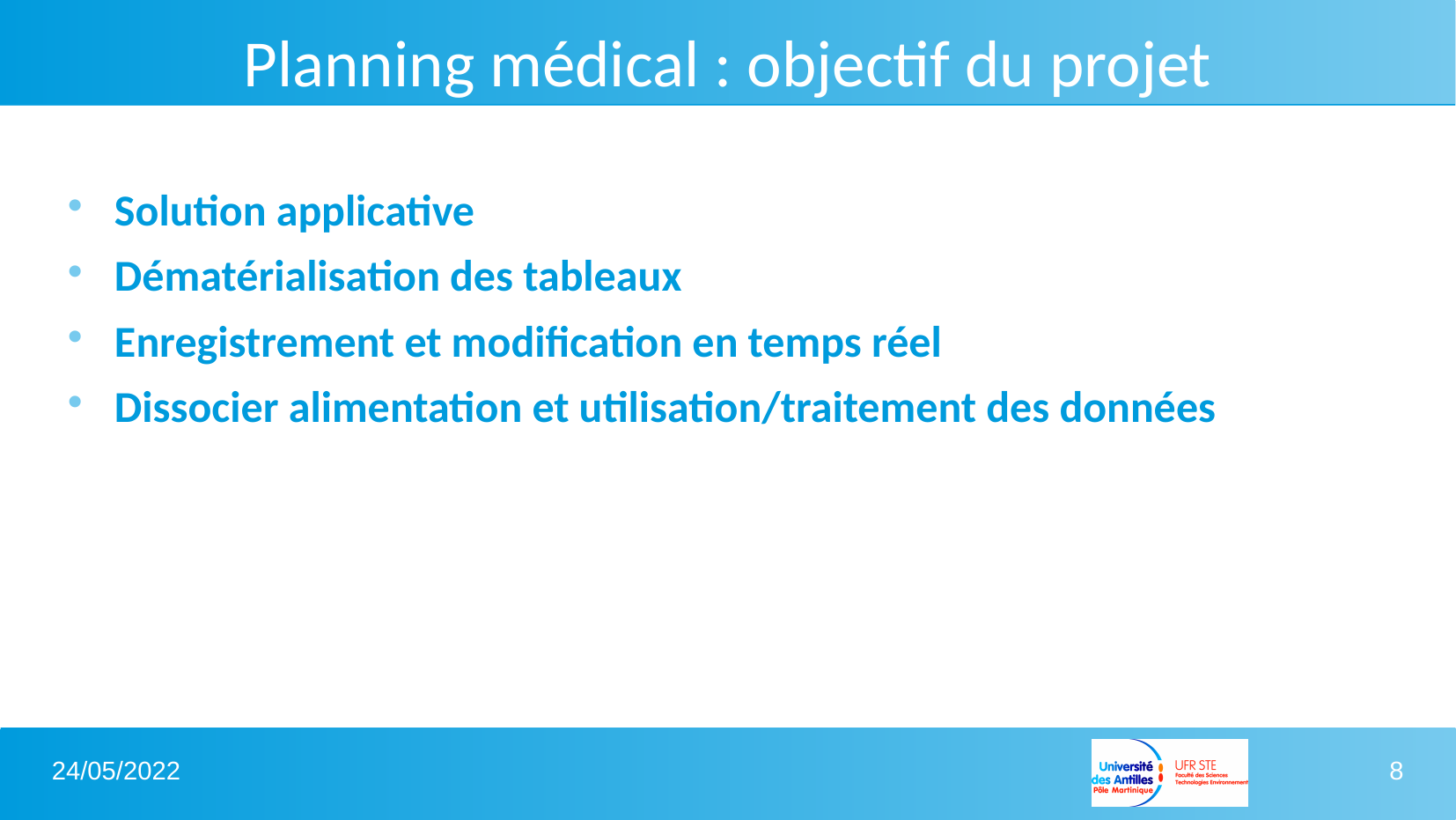

# Planning médical : objectif du projet
Solution applicative
Dématérialisation des tableaux
Enregistrement et modification en temps réel
Dissocier alimentation et utilisation/traitement des données
24/05/2022
8